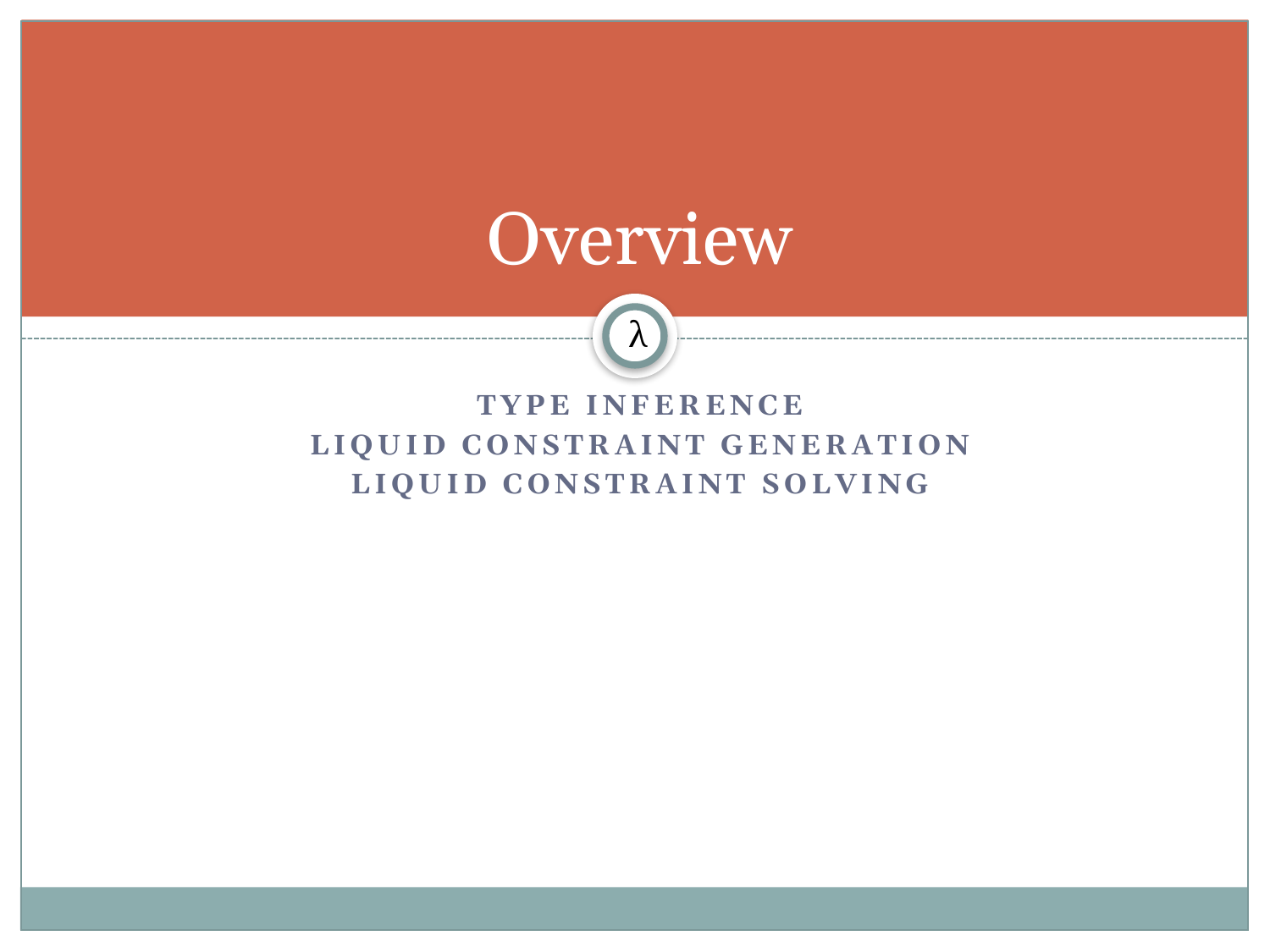

# Overview
λ
Type Inference
Liquid Constraint Generation
Liquid Constraint Solving